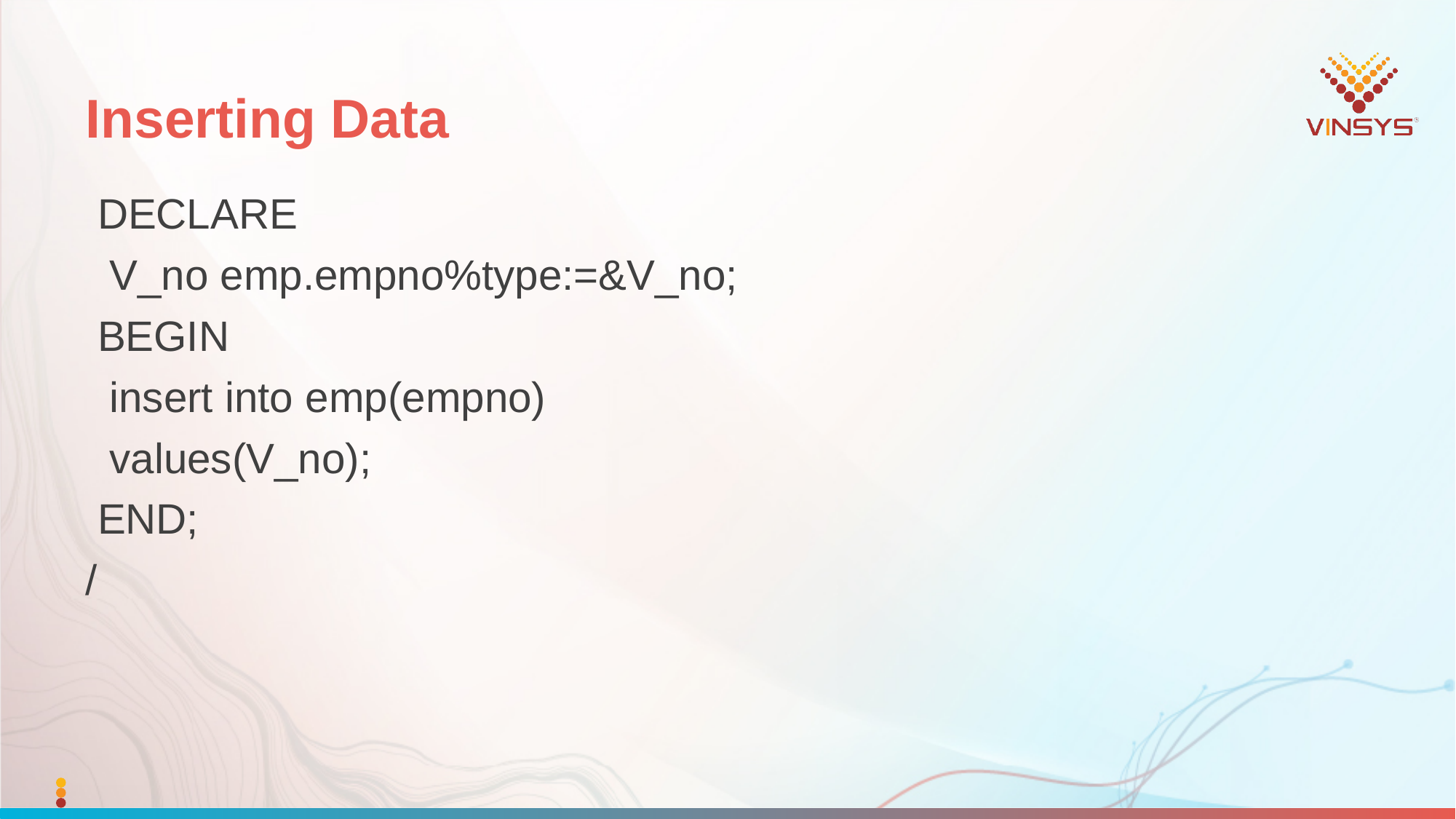

# Inserting Data
 DECLARE
  V_no emp.empno%type:=&V_no;
 BEGIN
  insert into emp(empno)
  values(V_no);
 END;
/